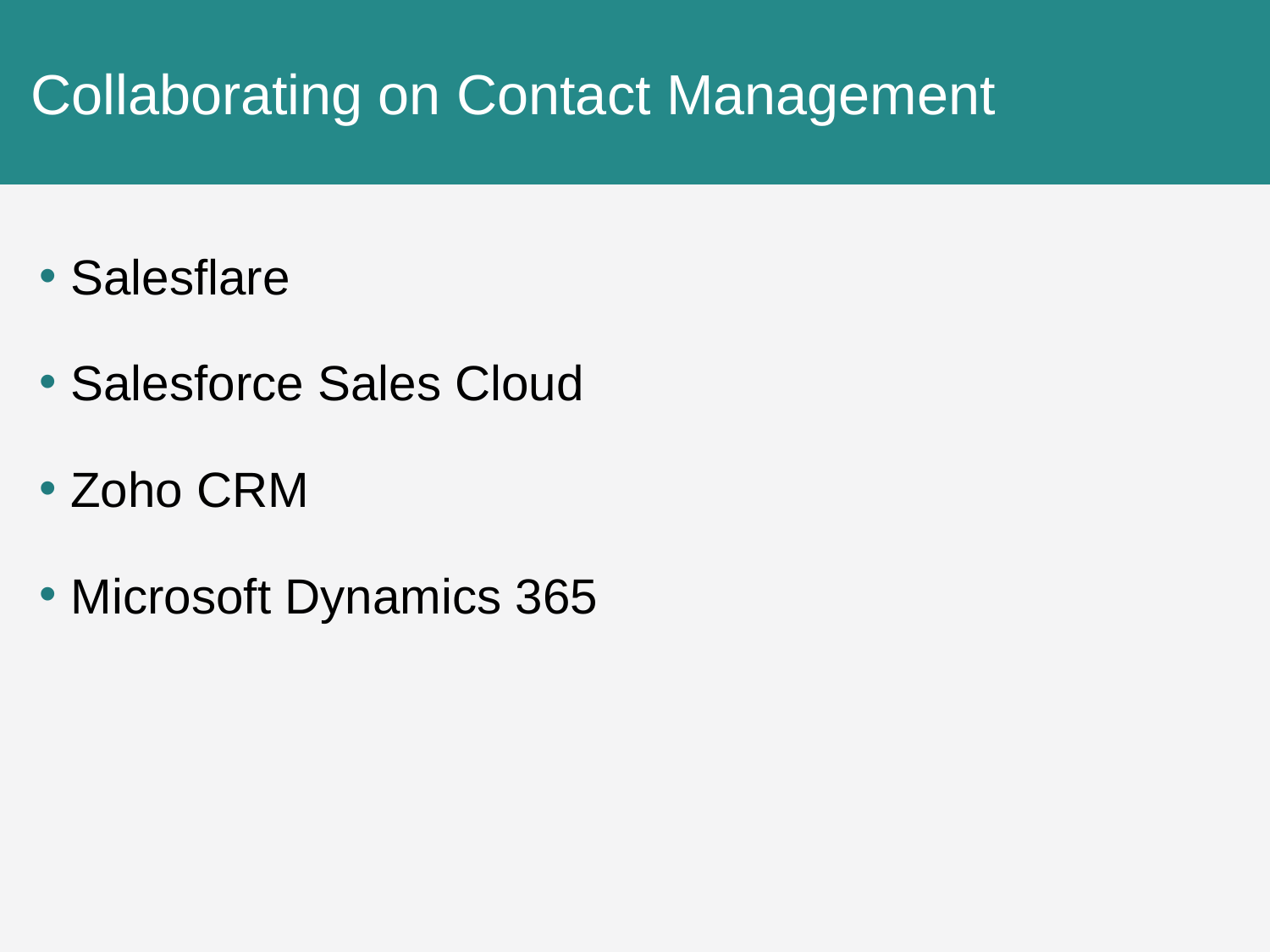

# Collaborating on Contact Management
Salesflare
Salesforce Sales Cloud
Zoho CRM
Microsoft Dynamics 365